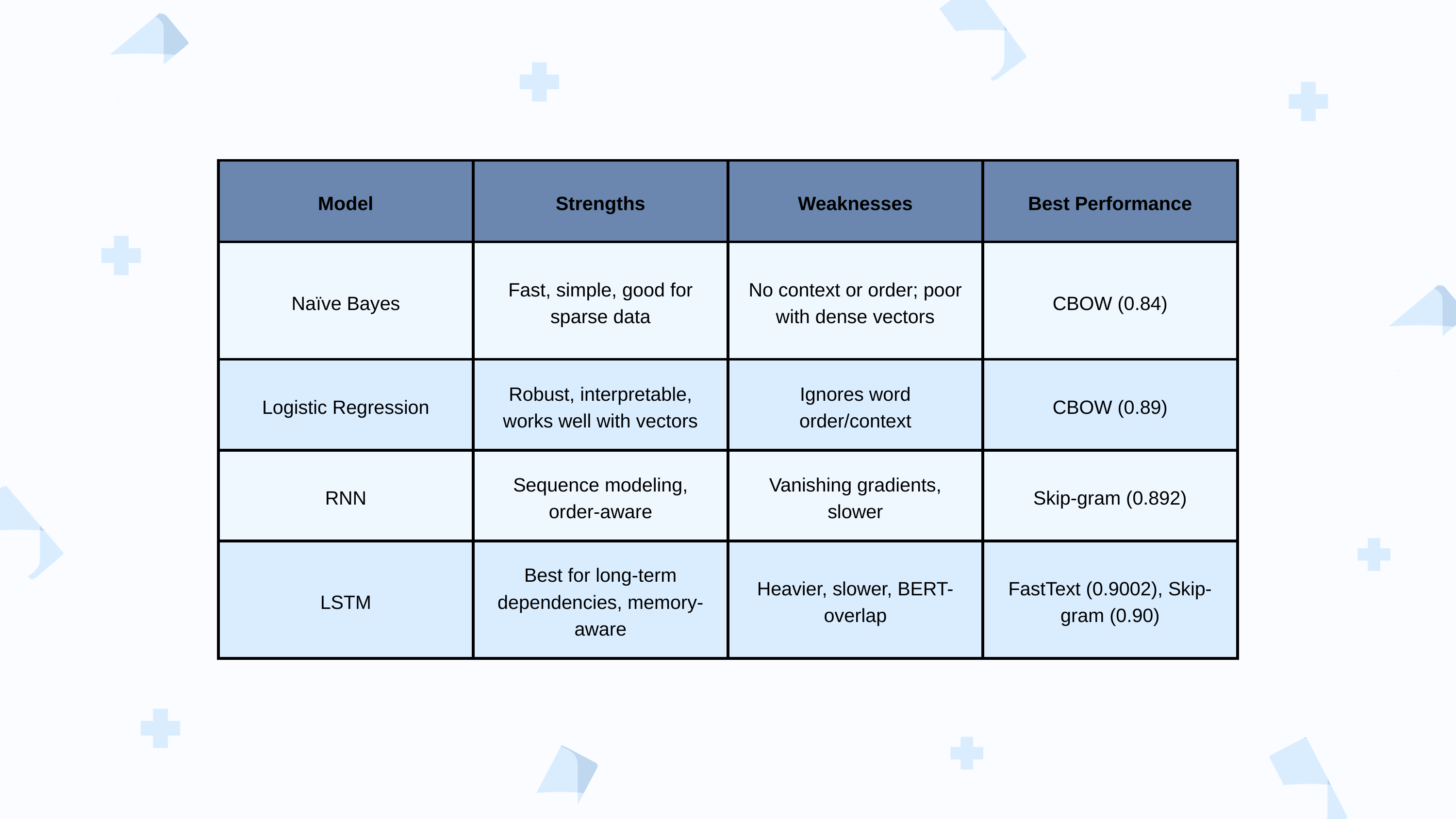

| Model | Strengths | Weaknesses | Best Performance |
| --- | --- | --- | --- |
| Naïve Bayes | Fast, simple, good for sparse data | No context or order; poor with dense vectors | CBOW (0.84) |
| Logistic Regression | Robust, interpretable, works well with vectors | Ignores word order/context | CBOW (0.89) |
| RNN | Sequence modeling, order-aware | Vanishing gradients, slower | Skip-gram (0.892) |
| LSTM | Best for long-term dependencies, memory-aware | Heavier, slower, BERT-overlap | FastText (0.9002), Skip-gram (0.90) |